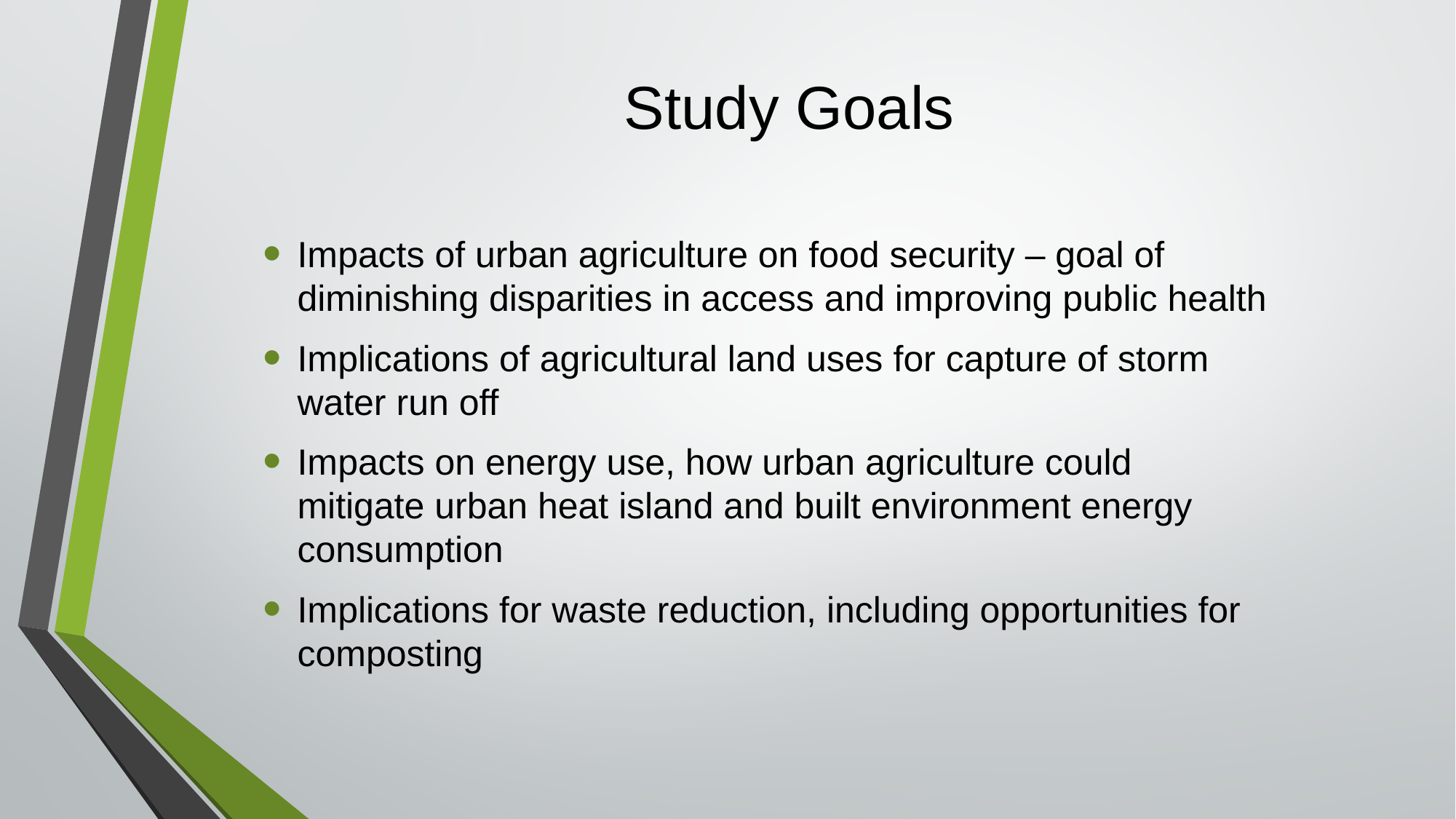

# Study Goals
Impacts of urban agriculture on food security – goal of diminishing disparities in access and improving public health
Implications of agricultural land uses for capture of storm water run off
Impacts on energy use, how urban agriculture could mitigate urban heat island and built environment energy consumption
Implications for waste reduction, including opportunities for composting